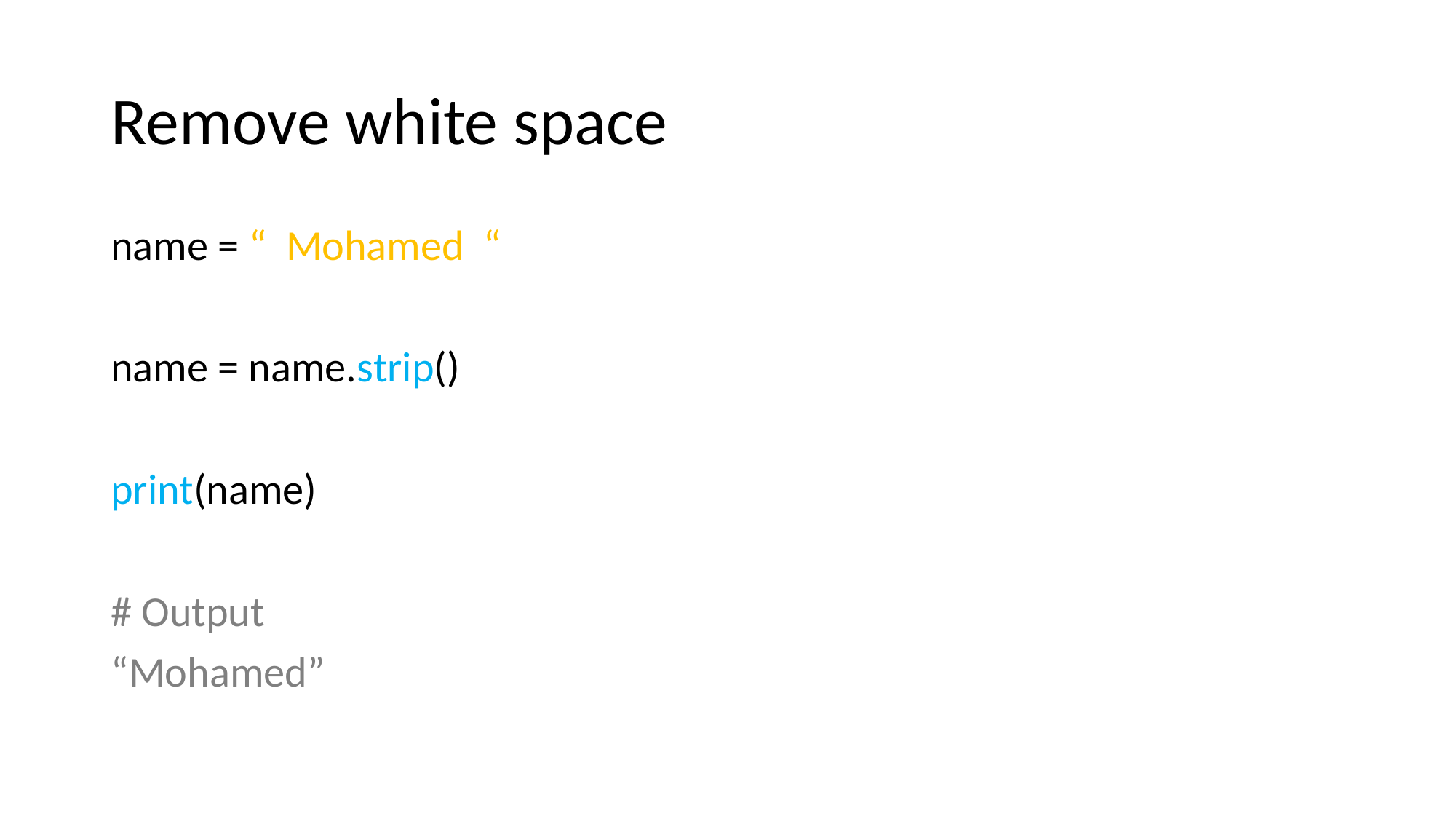

# Remove white space
name = “  Mohamed  “

name = name.strip()

print(name)

# Output
“Mohamed”